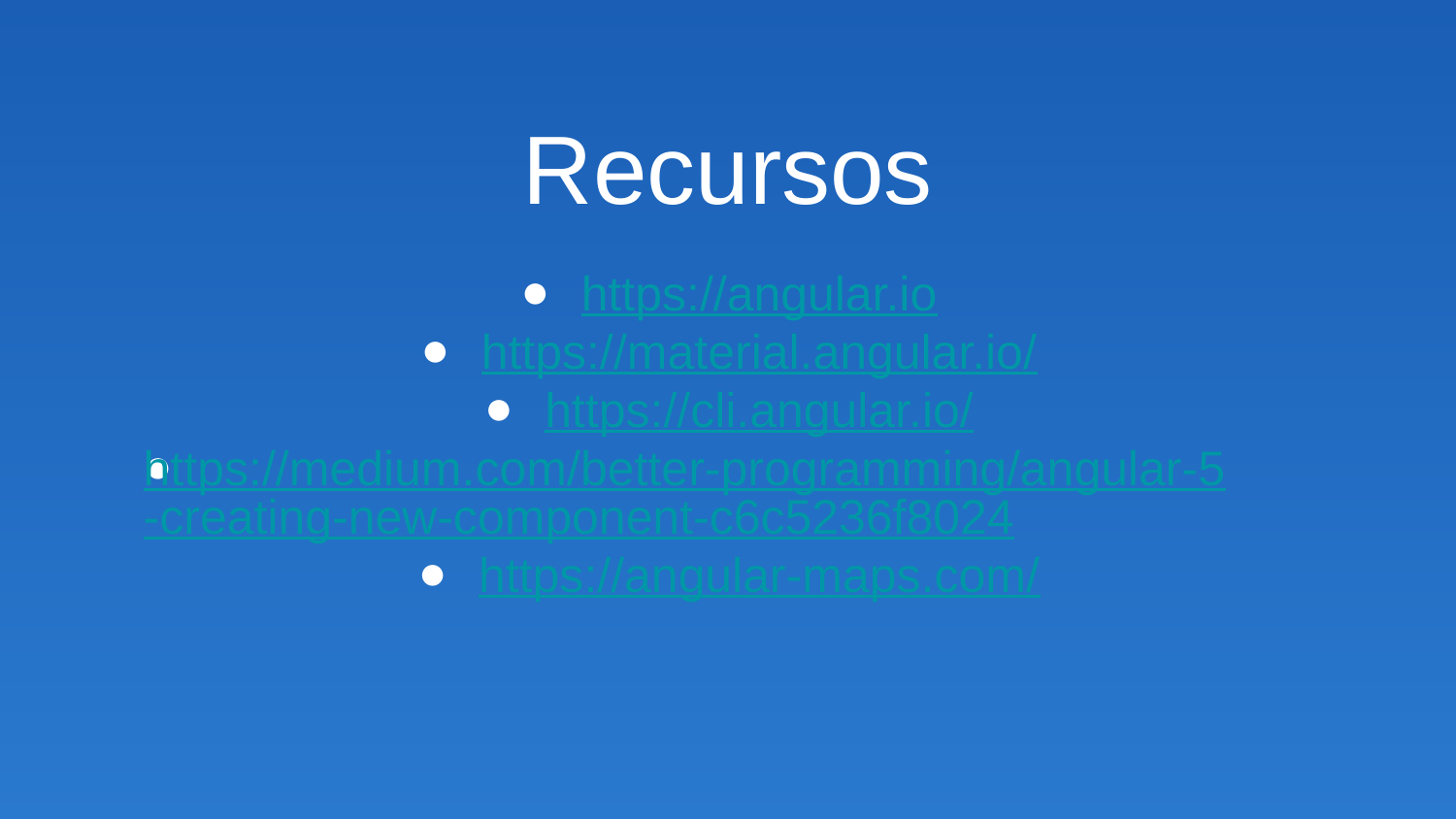

# Recursos
https://angular.io
https://material.angular.io/
https://cli.angular.io/
https://medium.com/better-programming/angular-5-creating-new-component-c6c5236f8024
https://angular-maps.com/